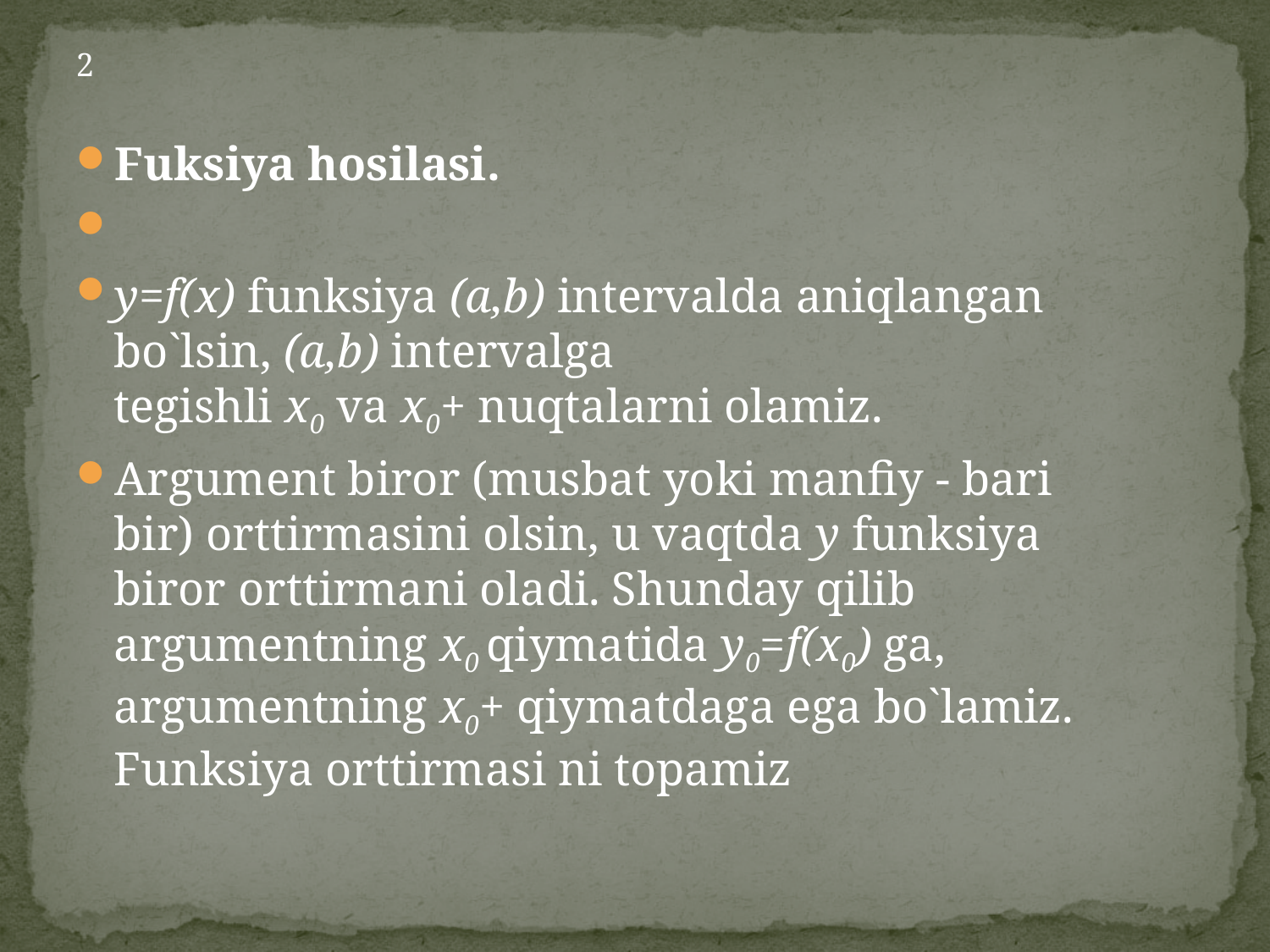

# 2
Fuksiya hosilasi.

y=f(x) funksiya (a,b) intervalda aniqlangan bo`lsin, (a,b) intervalga tegishli x0 va x0+ nuqtalarni olamiz.
Argument biror (musbat yoki manfiy - bari bir) orttirmasini olsin, u vaqtda y funksiya biror orttirmani oladi. Shunday qilib argumentning x0 qiymatida y0=f(x0) ga, argumentning x0+ qiymatdaga ega bo`lamiz. Funksiya orttirmasi ni topamiz